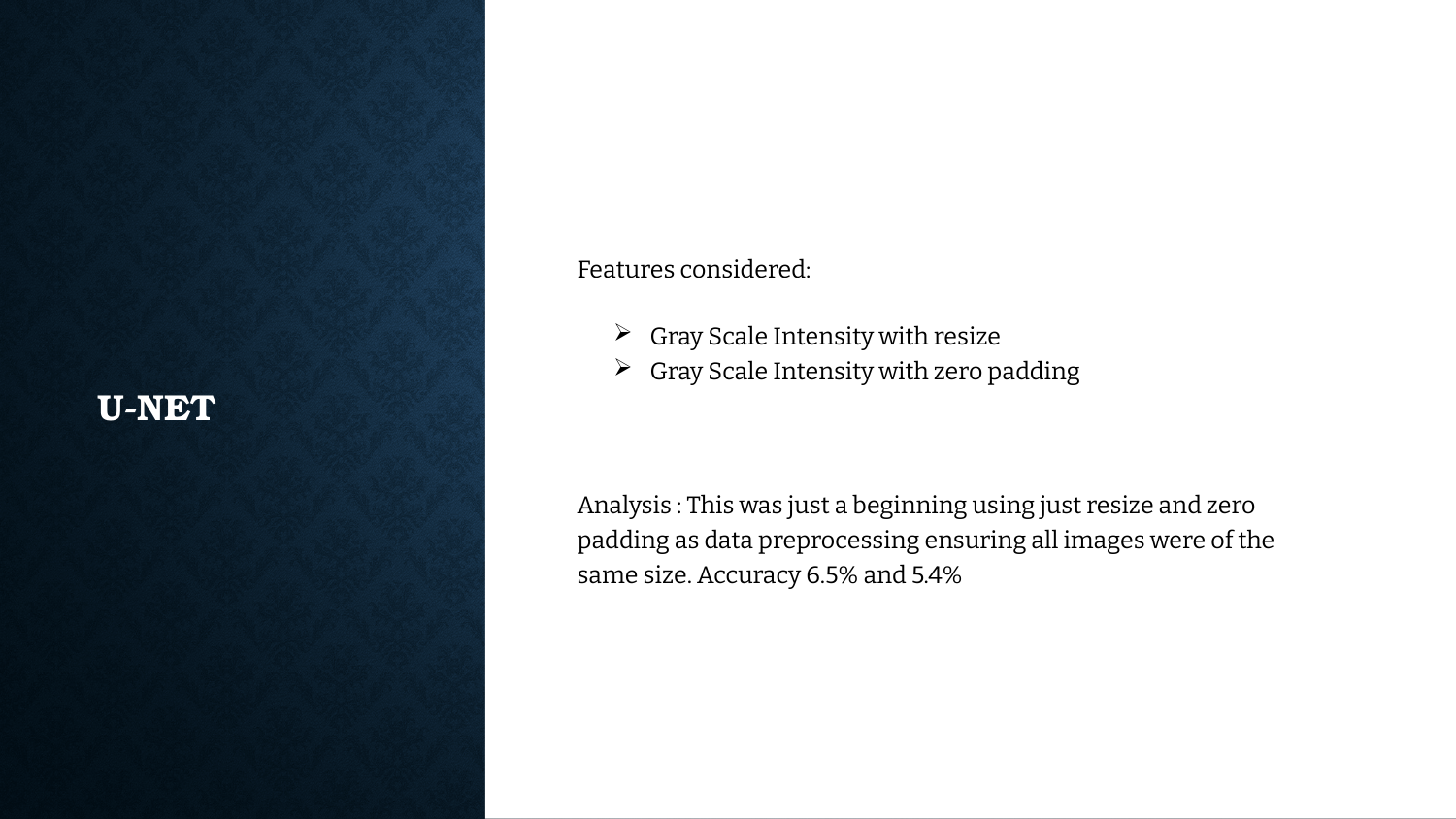

# U-net
Features considered:
Gray Scale Intensity with resize
Gray Scale Intensity with zero padding

Analysis : This was just a beginning using just resize and zero padding as data preprocessing ensuring all images were of the same size. Accuracy 6.5% and 5.4%